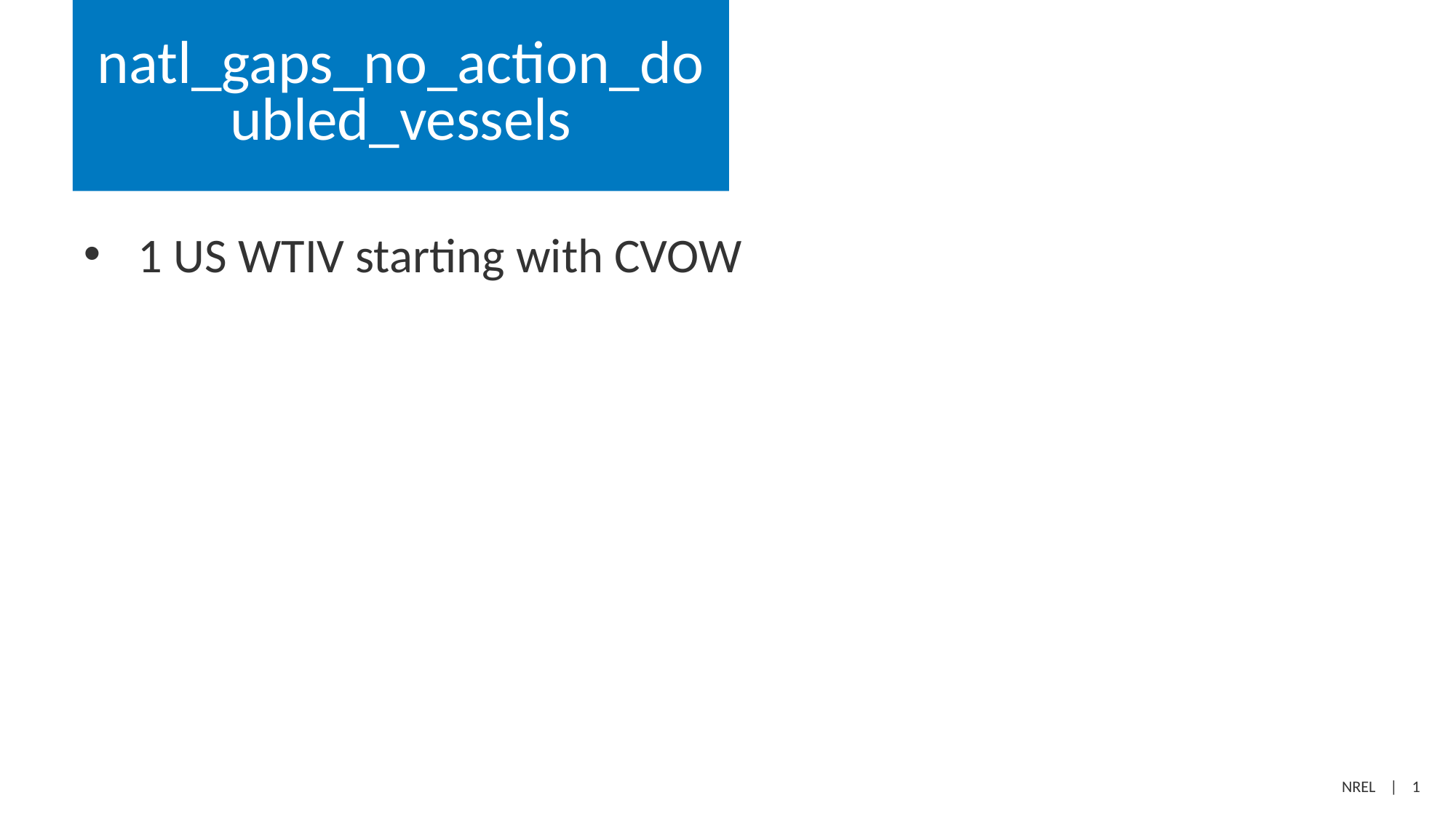

# natl_gaps_no_action_doubled_vessels
1 US WTIV starting with CVOW